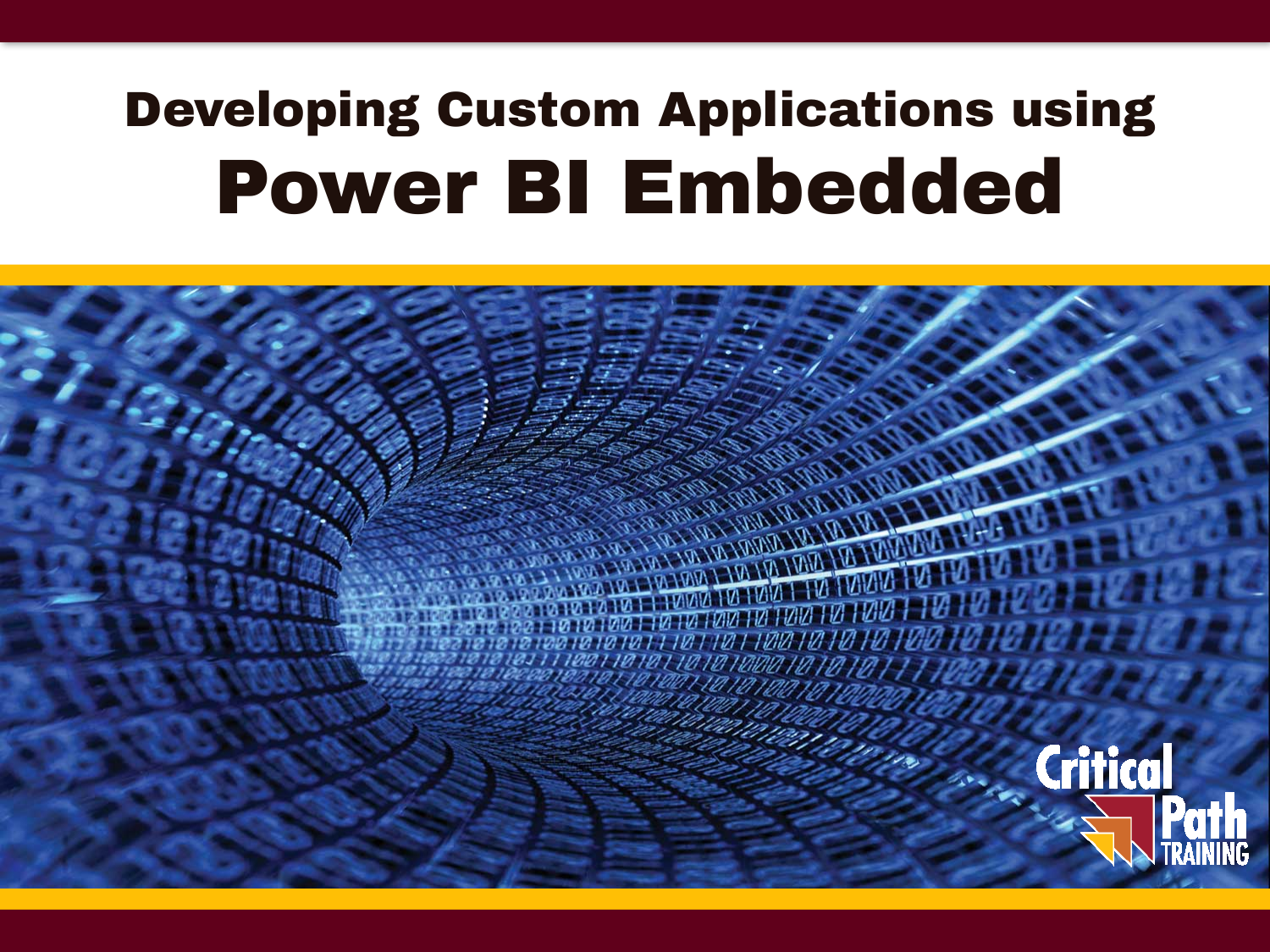

# Developing Custom Applications using Power BI Embedded